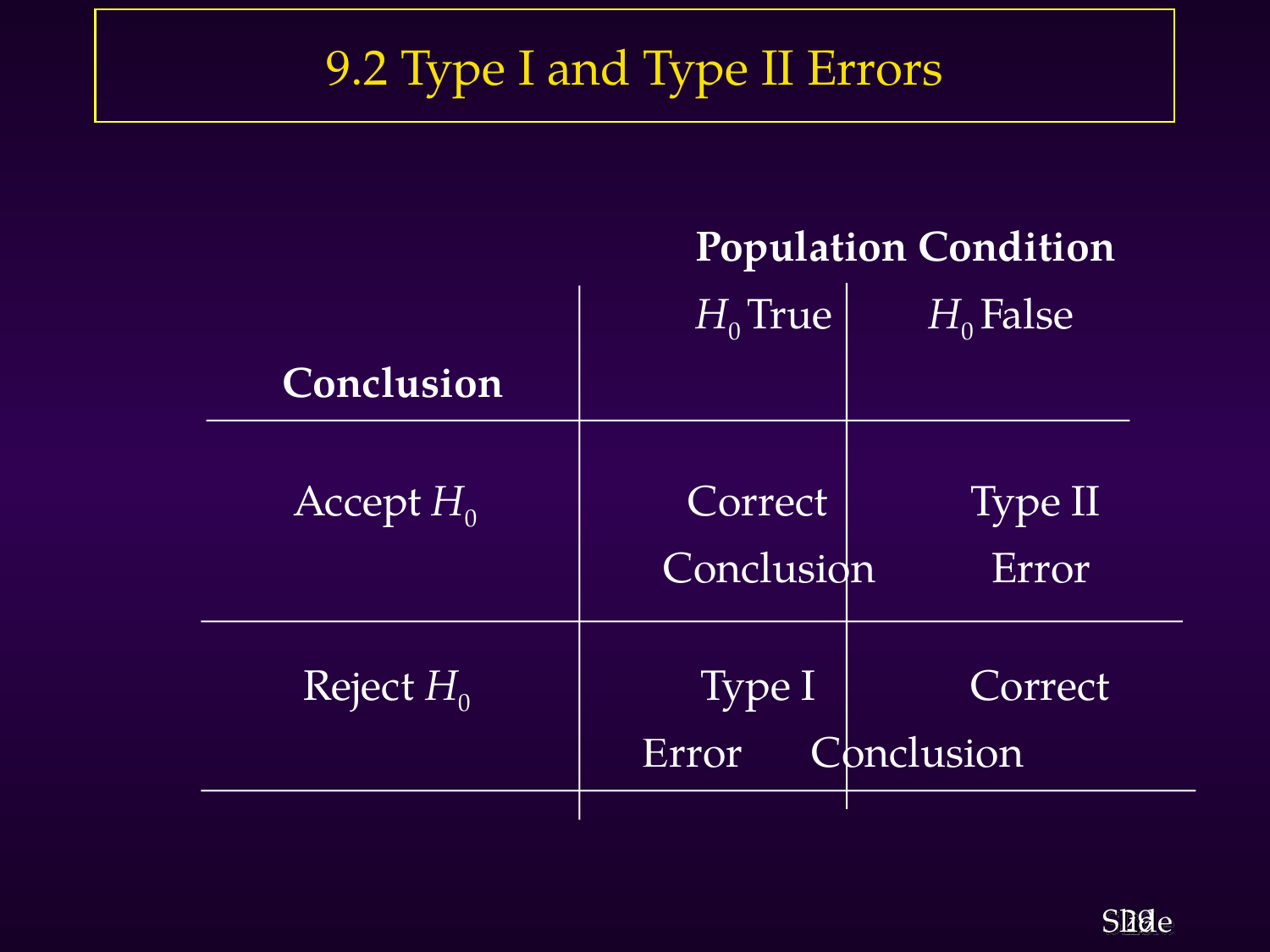

# 9.2 Type I and Type II Errors

					   Population Condition
				 	   H0 True	 H0 False
		Conclusion

		 Accept H0		    Correct	     Type II
	                                           	Conclusion	       Error

		  Reject H0		      Type I	     Correct
	                                	     Εrror	  Conclusion